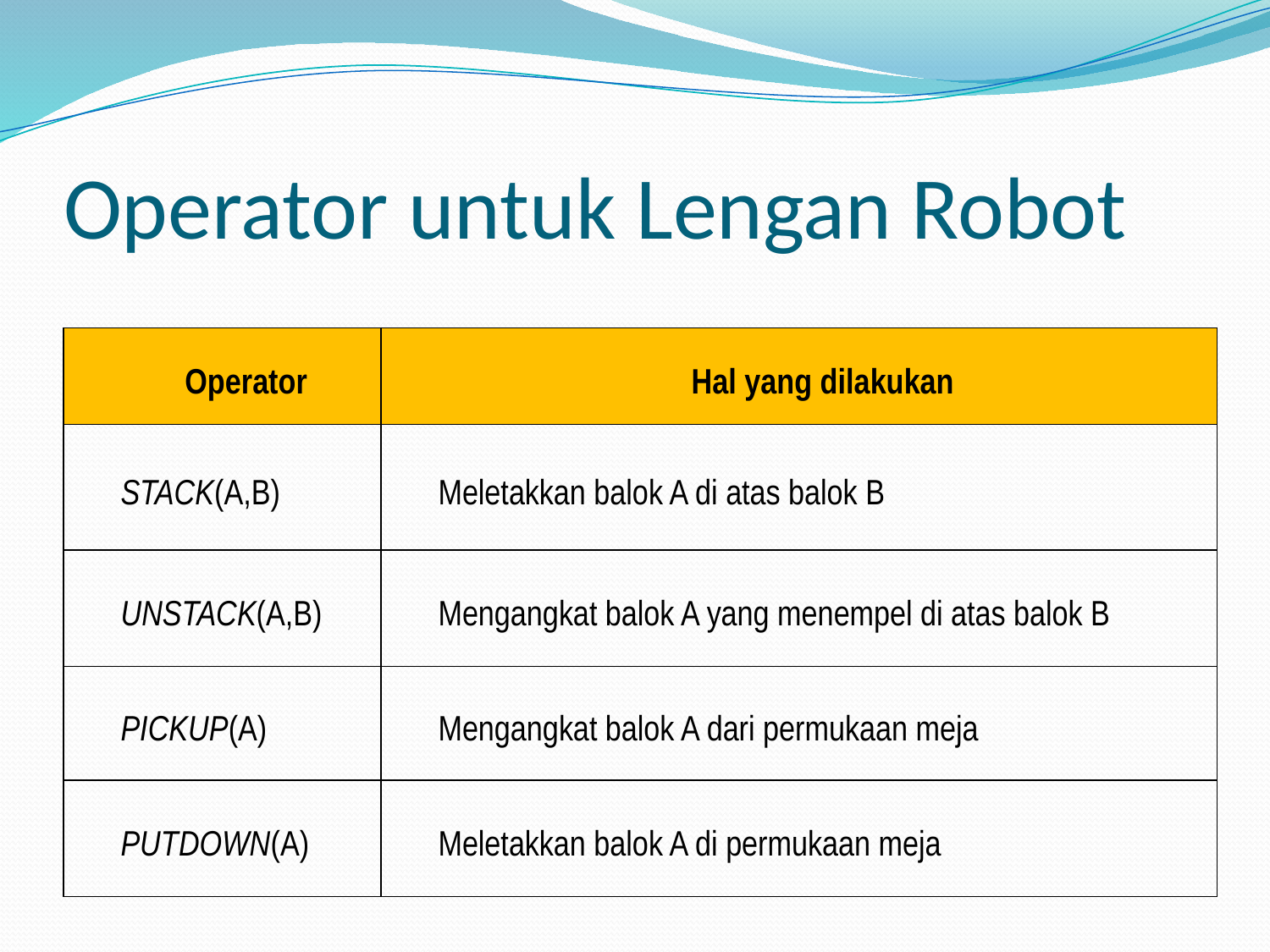

# Operator untuk Lengan Robot
| Operator | Hal yang dilakukan |
| --- | --- |
| STACK(A,B) | Meletakkan balok A di atas balok B |
| UNSTACK(A,B) | Mengangkat balok A yang menempel di atas balok B |
| PICKUP(A) | Mengangkat balok A dari permukaan meja |
| PUTDOWN(A) | Meletakkan balok A di permukaan meja |